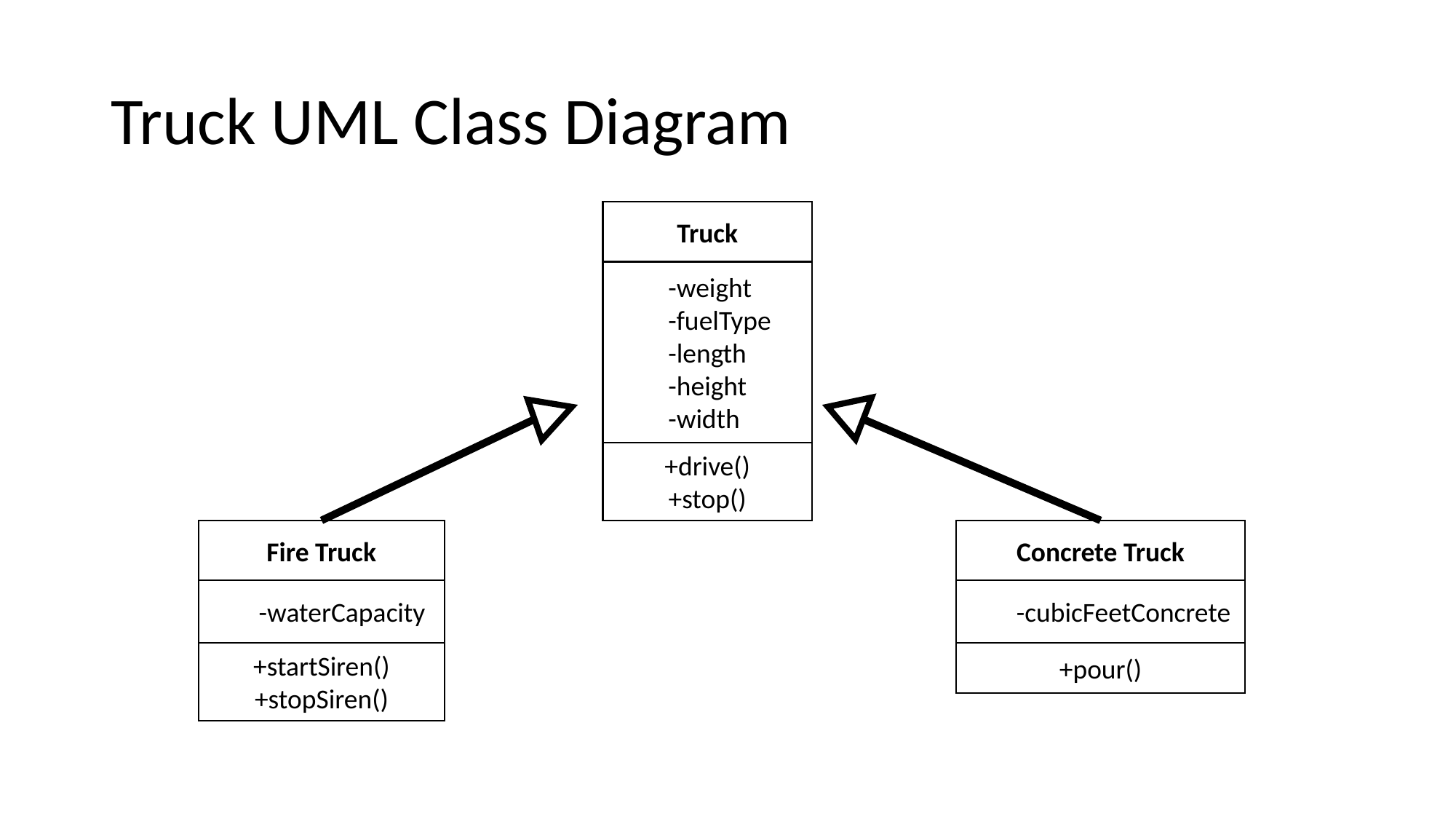

# Truck UML Class Diagram
Truck
-weight
-fuelType
-length
-height
-width

+drive()
+stop()
Fire Truck
Concrete Truck
-waterCapacity
-cubicFeetConcrete
+startSiren()
+stopSiren()
+pour()